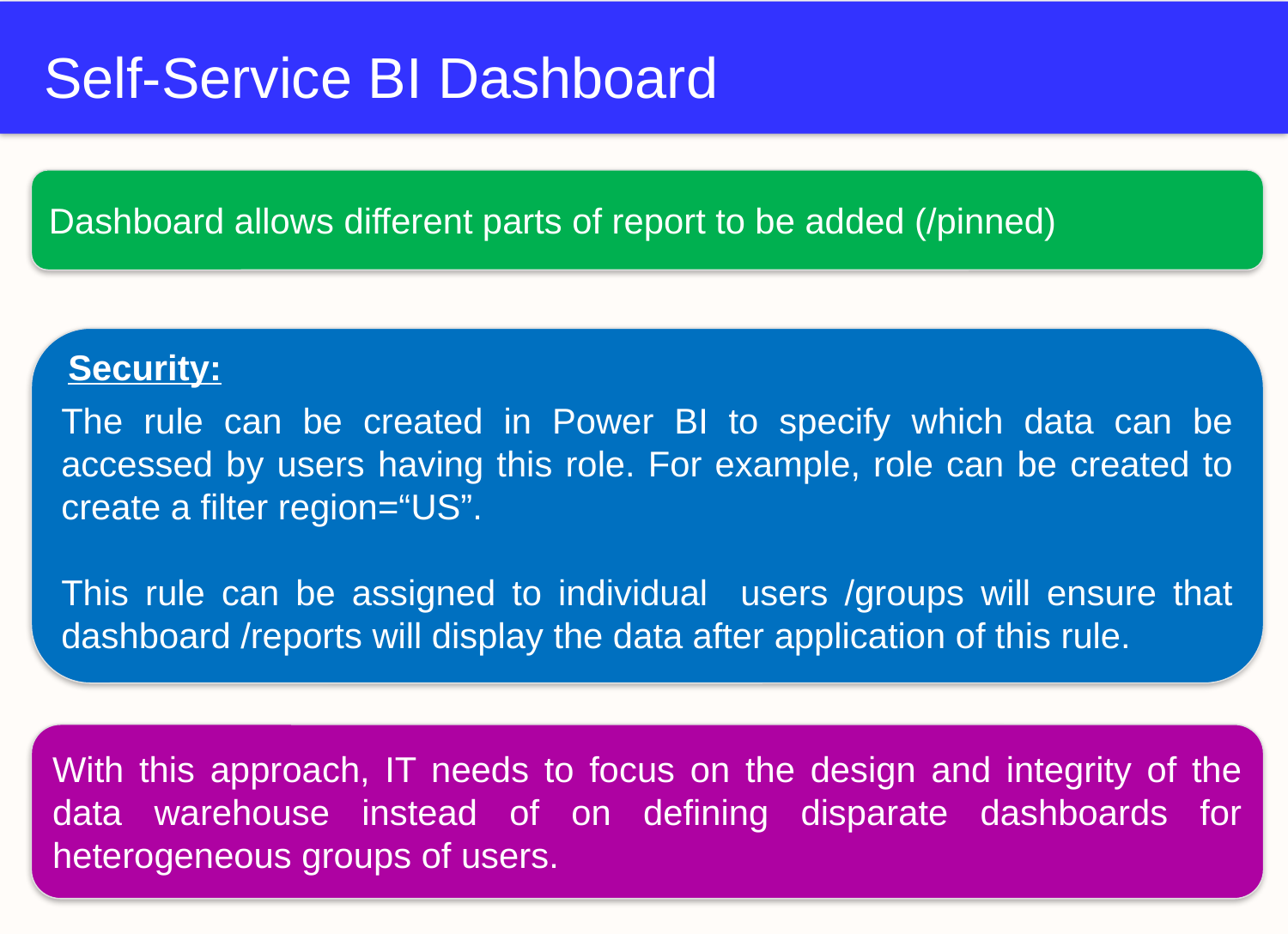

# Self-Service BI Dashboard
Dashboard allows different parts of report to be added (/pinned)

The rule can be created in Power BI to specify which data can be accessed by users having this role. For example, role can be created to create a filter region=“US”.

This rule can be assigned to individual  users /groups will ensure that dashboard /reports will display the data after application of this rule.
Security:
With this approach, IT needs to focus on the design and integrity of the data warehouse instead of on defining disparate dashboards for heterogeneous groups of users.